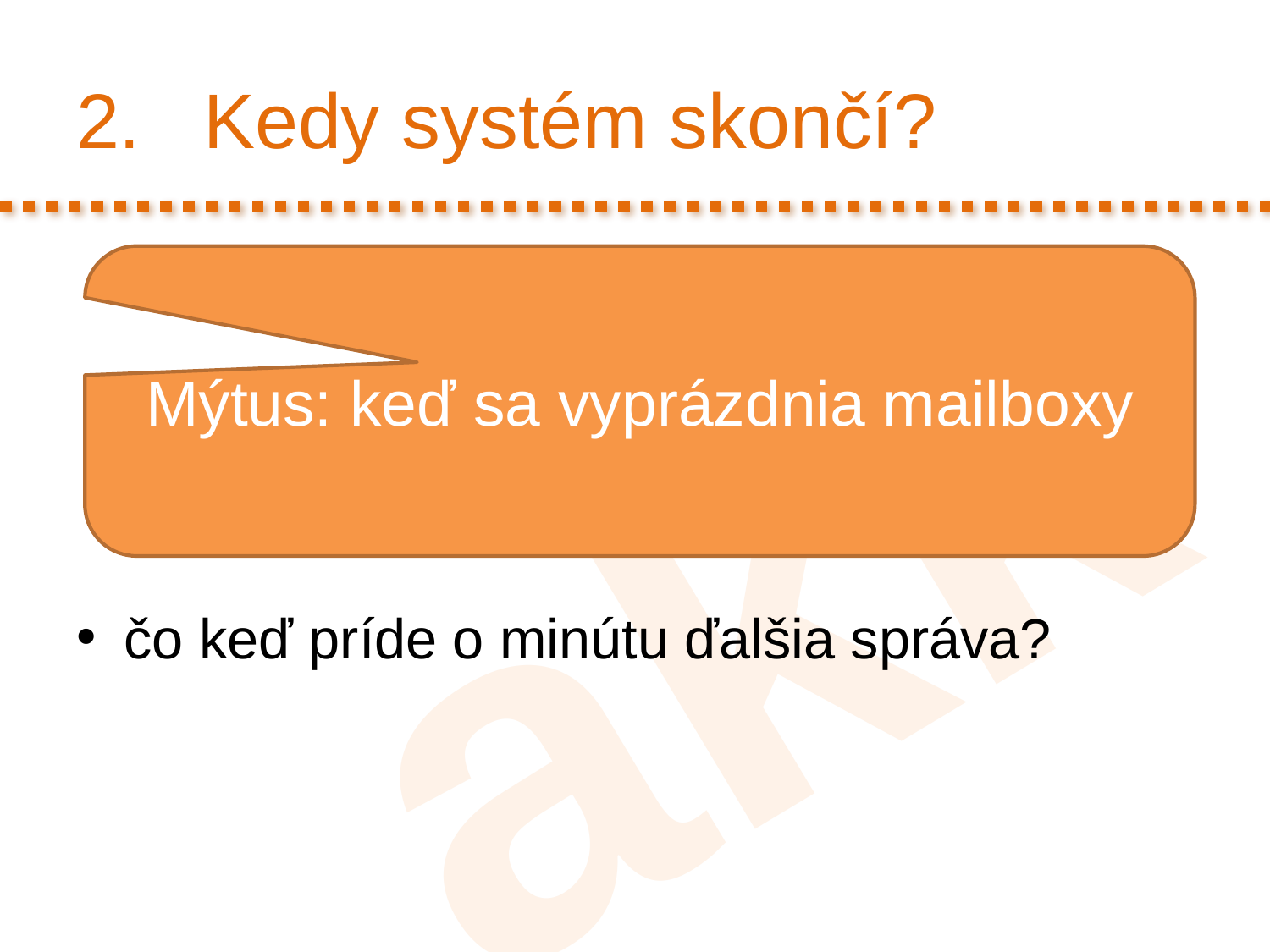

# 2.	Kedy systém skončí?
Mýtus: keď sa vyprázdnia mailboxy
čo keď príde o minútu ďalšia správa?